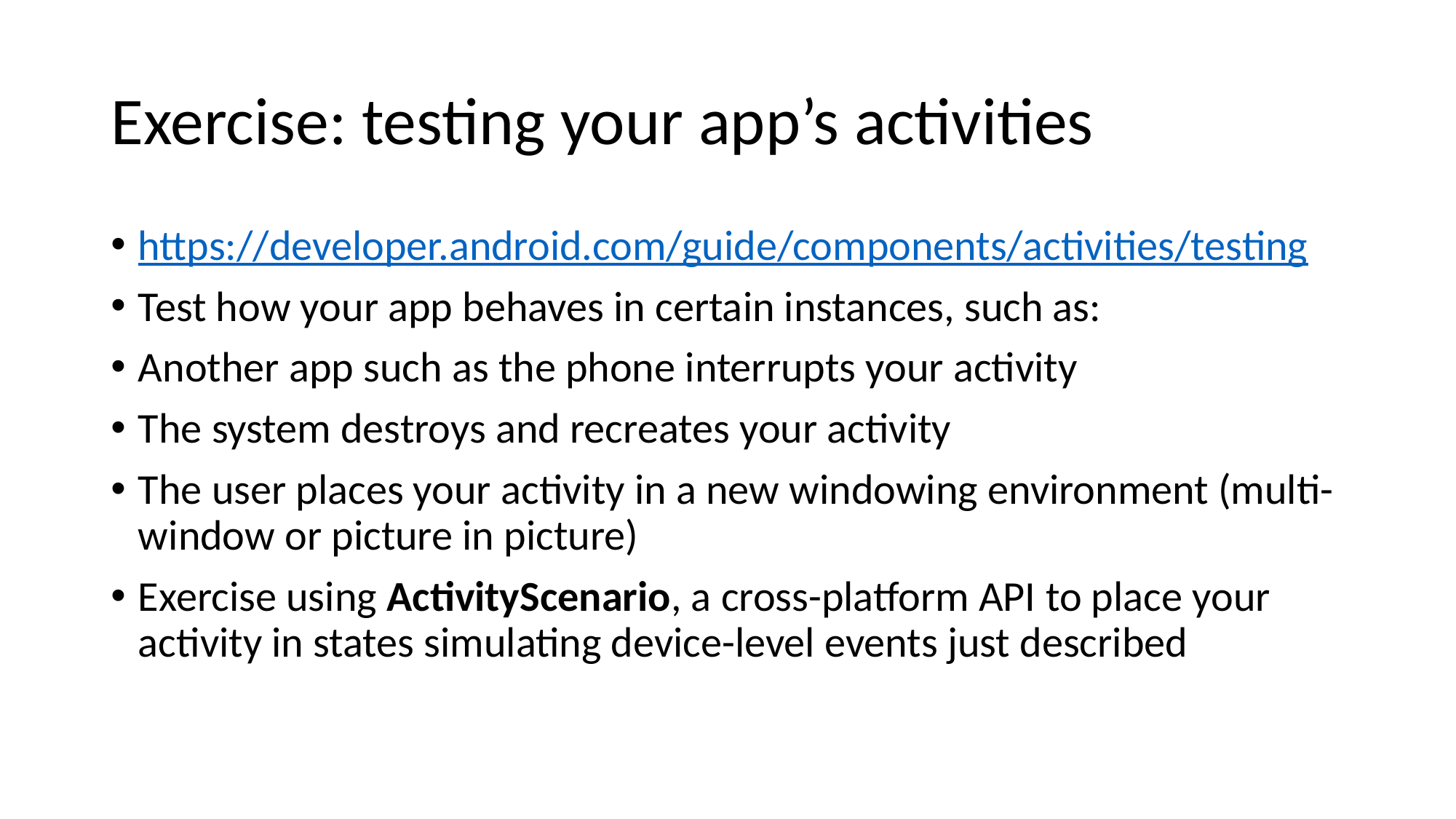

# Exercise: testing your app’s activities
https://developer.android.com/guide/components/activities/testing
Test how your app behaves in certain instances, such as:
Another app such as the phone interrupts your activity
The system destroys and recreates your activity
The user places your activity in a new windowing environment (multi-window or picture in picture)
Exercise using ActivityScenario, a cross-platform API to place your activity in states simulating device-level events just described